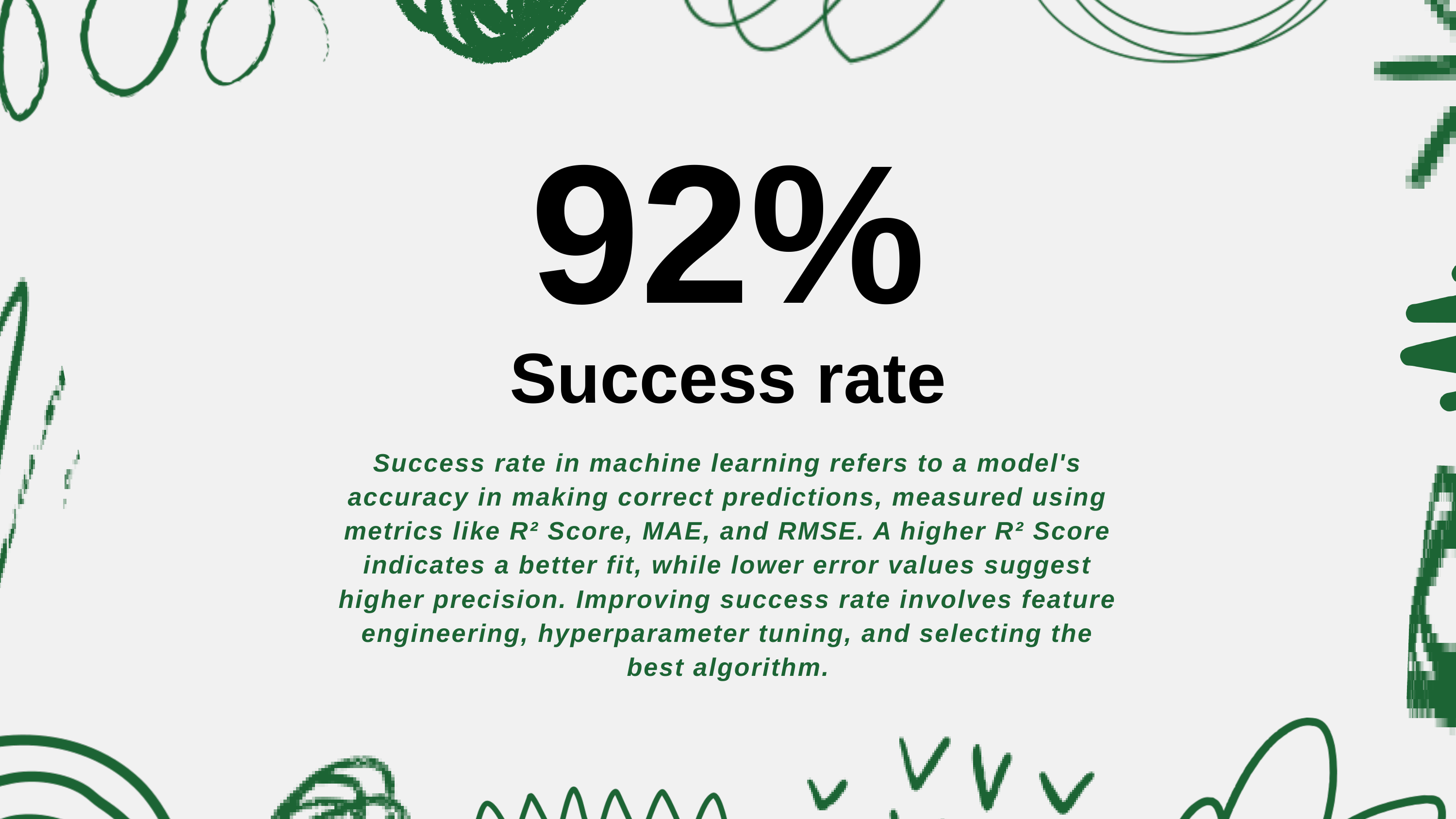

92%

Success rate
Success rate in machine learning refers to a model's accuracy in making correct predictions, measured using metrics like R² Score, MAE, and RMSE. A higher R² Score indicates a better fit, while lower error values suggest higher precision. Improving success rate involves feature engineering, hyperparameter tuning, and selecting the best algorithm.